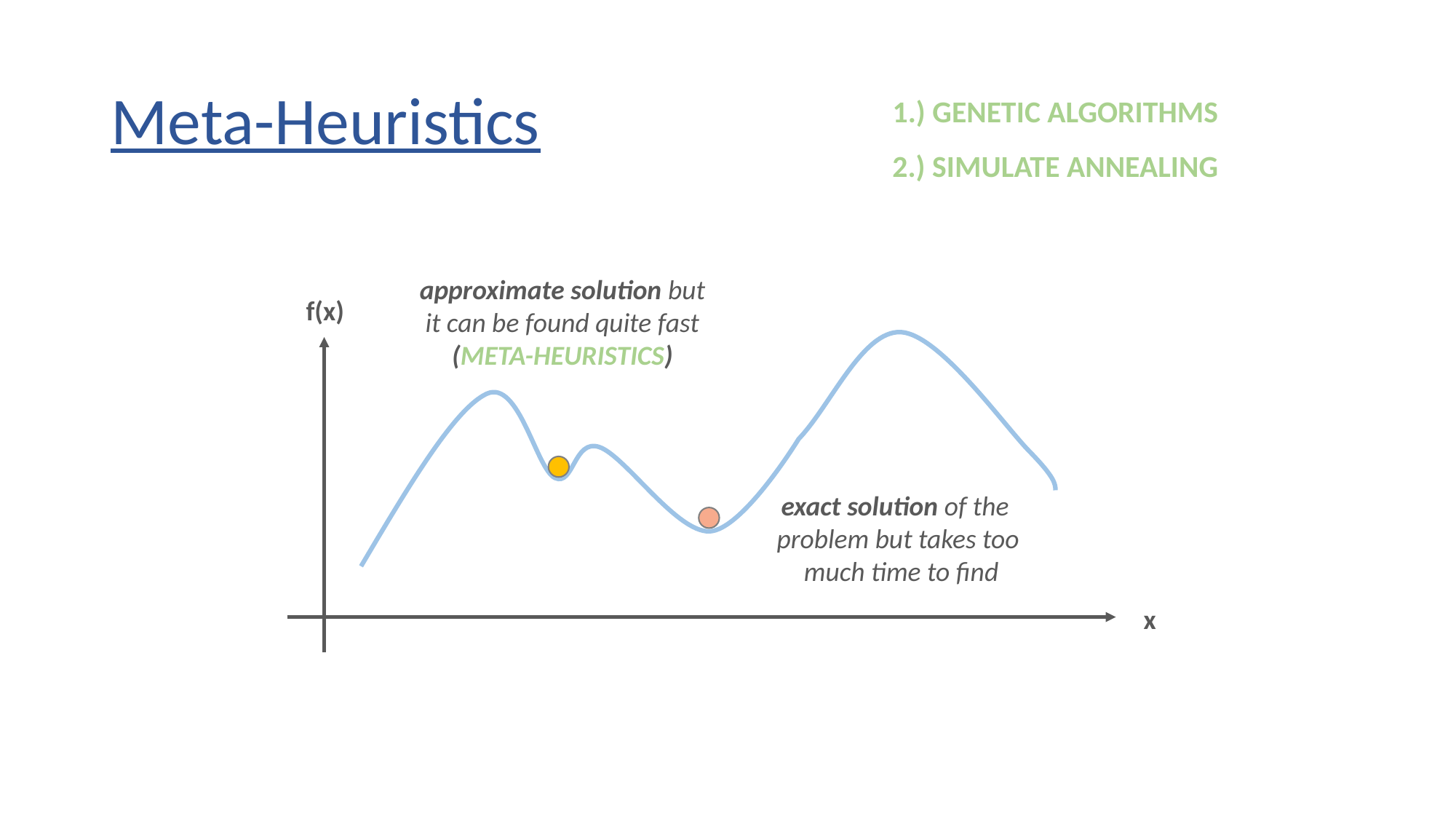

# Meta-Heuristics
1.) GENETIC ALGORITHMS
2.) SIMULATE ANNEALING
approximate solution but
it can be found quite fast
(META-HEURISTICS)
f(x)

exact solution of the
problem but takes too
 much time to find

x